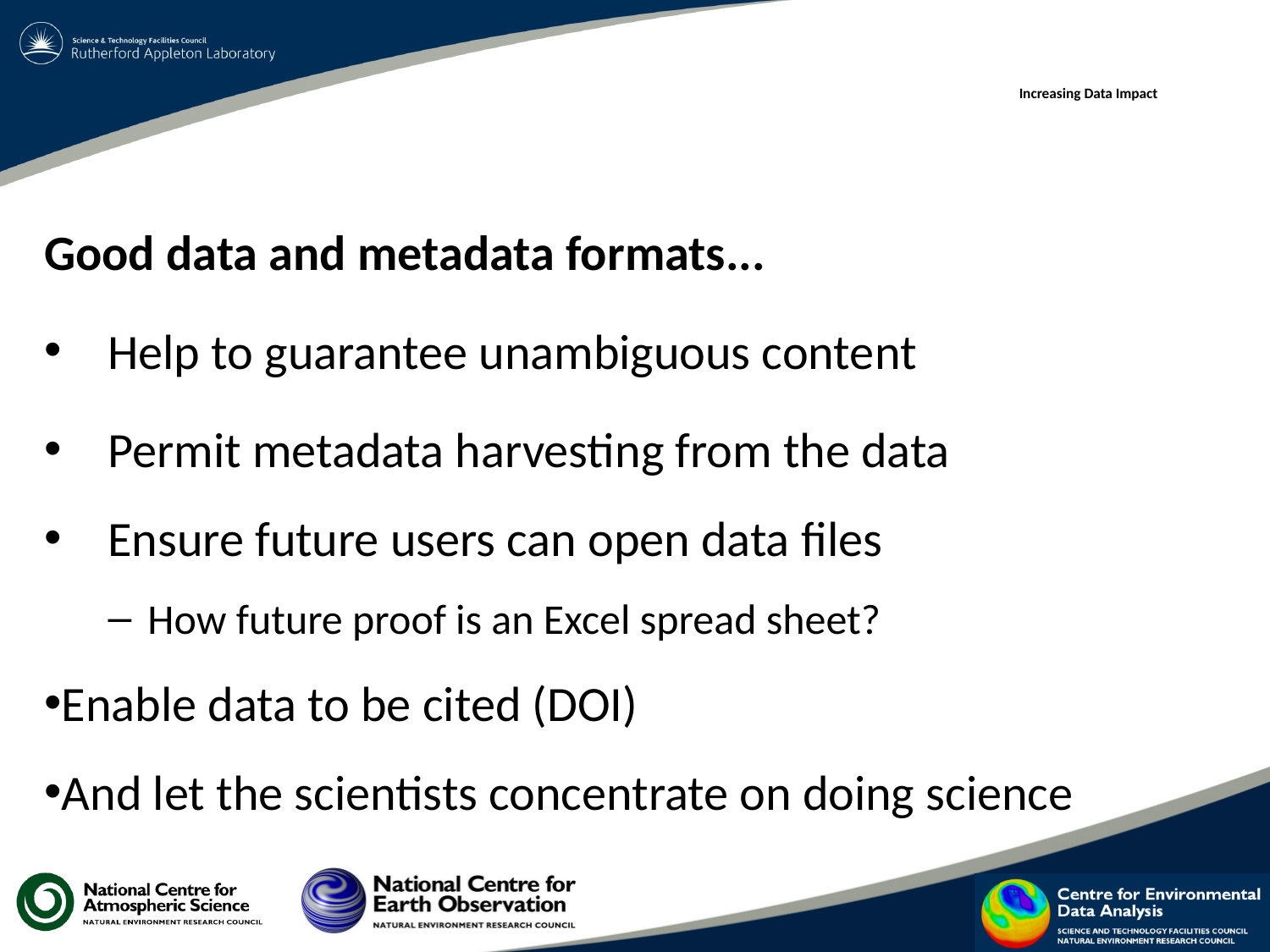

# Increasing Data Impact
Good data and metadata formats...
Help to guarantee unambiguous content
Permit metadata harvesting from the data
Ensure future users can open data files
How future proof is an Excel spread sheet?
Enable data to be cited (DOI)
And let the scientists concentrate on doing science